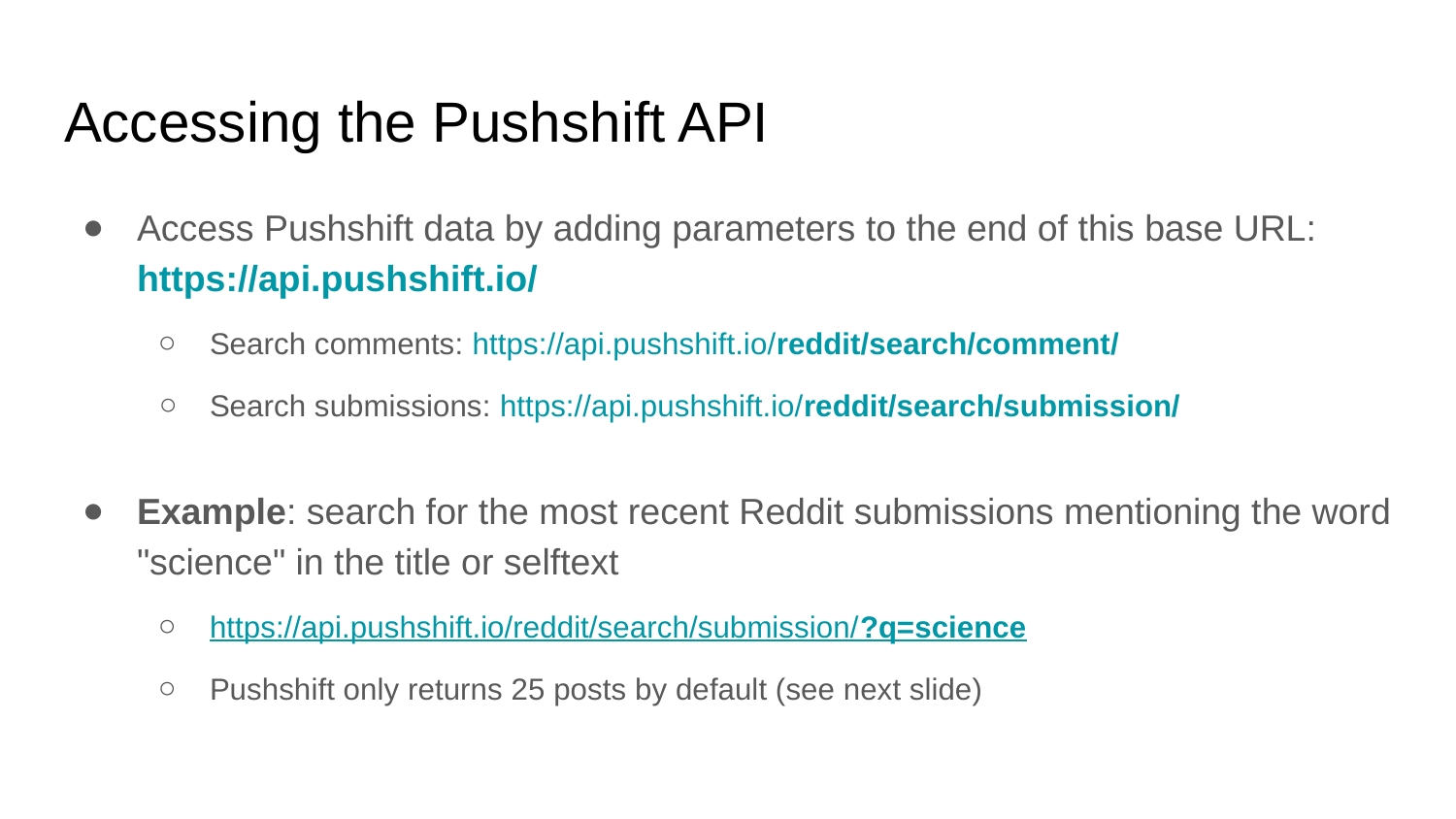

# Accessing the Pushshift API
Access Pushshift data by adding parameters to the end of this base URL: https://api.pushshift.io/
Search comments: https://api.pushshift.io/reddit/search/comment/
Search submissions: https://api.pushshift.io/reddit/search/submission/
Example: search for the most recent Reddit submissions mentioning the word "science" in the title or selftext
https://api.pushshift.io/reddit/search/submission/?q=science
Pushshift only returns 25 posts by default (see next slide)